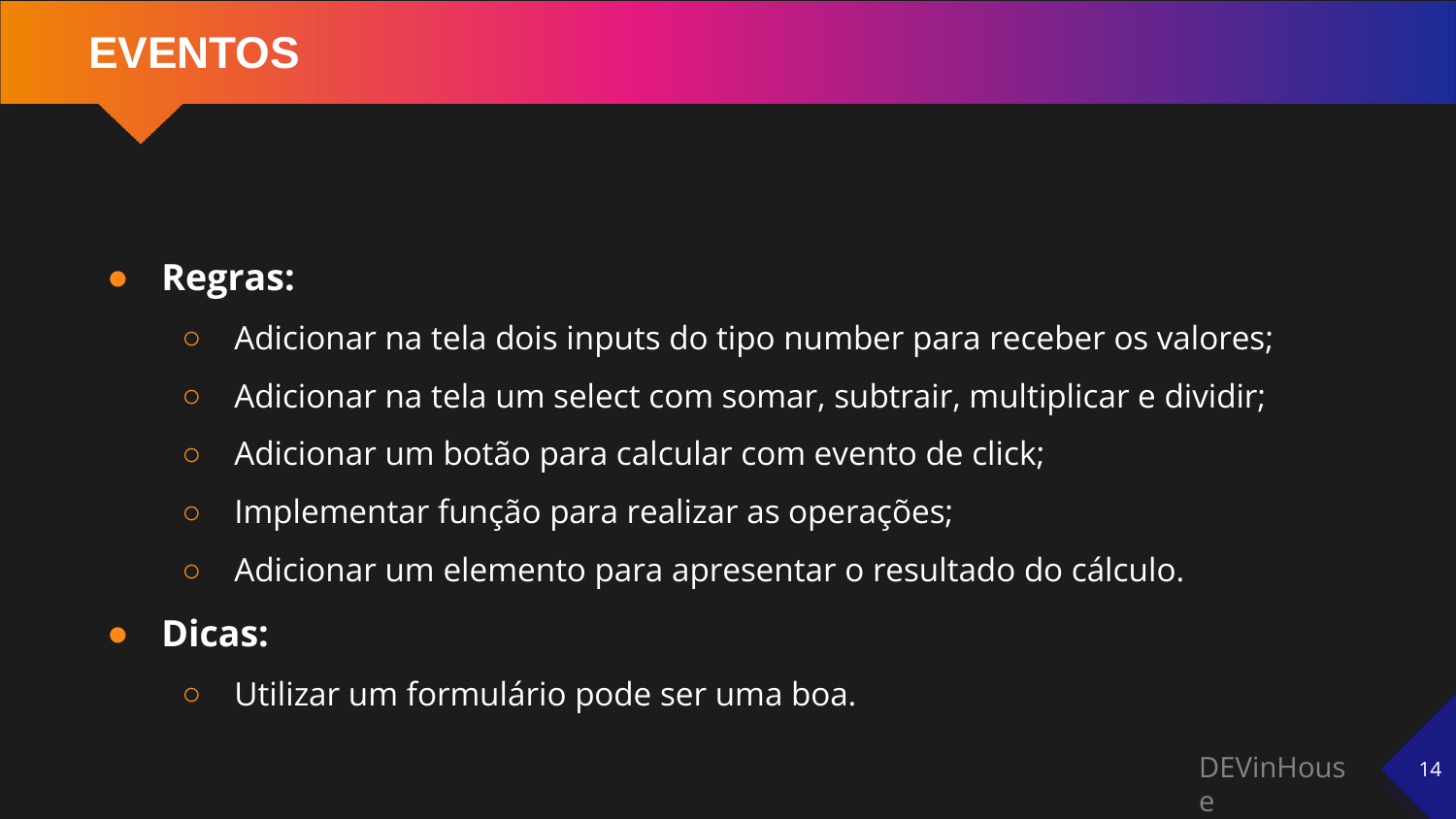

# EVENTOS
Regras:
Adicionar na tela dois inputs do tipo number para receber os valores;
Adicionar na tela um select com somar, subtrair, multiplicar e dividir;
Adicionar um botão para calcular com evento de click;
Implementar função para realizar as operações;
Adicionar um elemento para apresentar o resultado do cálculo.
Dicas:
Utilizar um formulário pode ser uma boa.
14